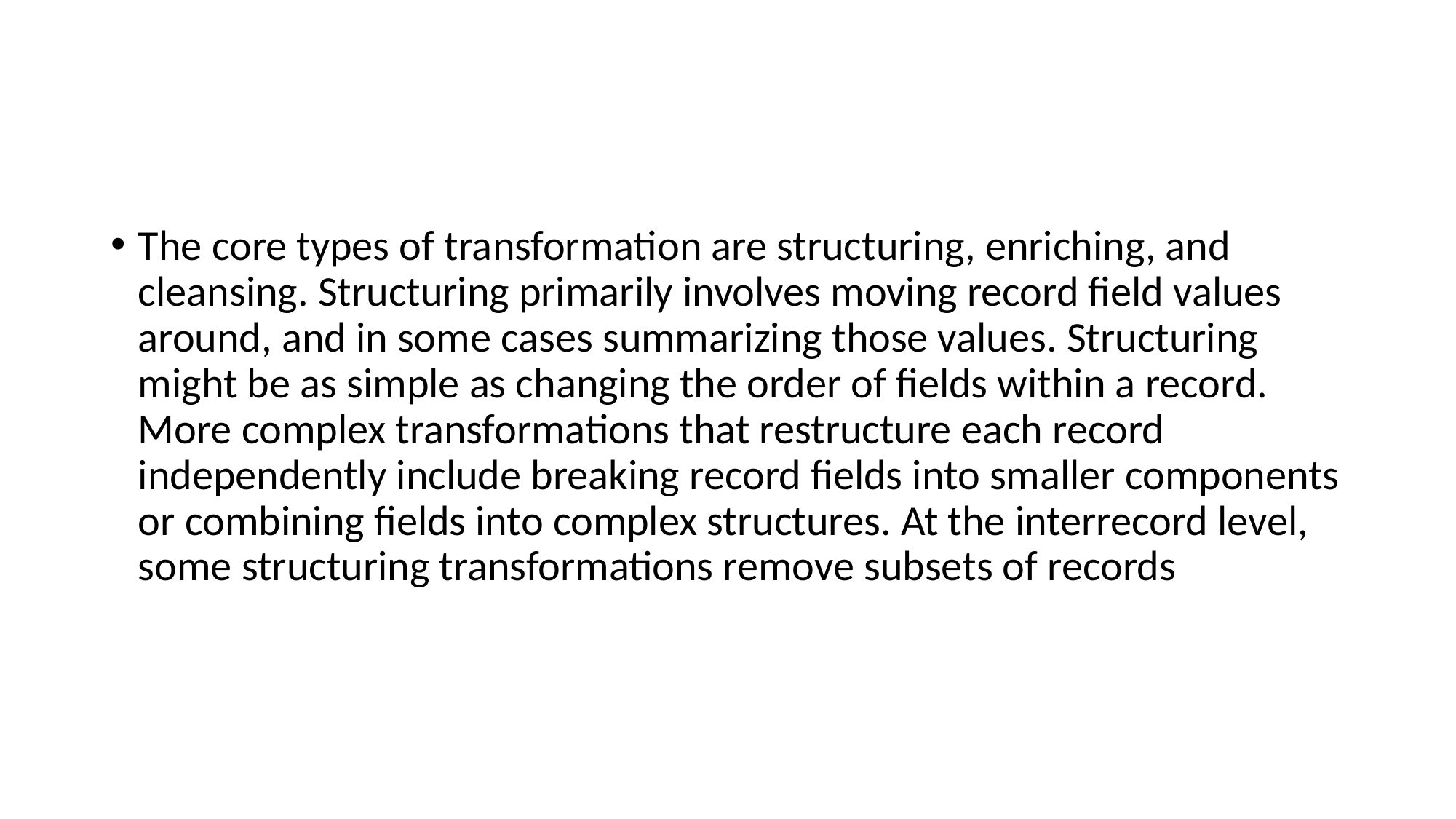

#
The core types of transformation are structuring, enriching, and cleansing. Structuring primarily involves moving record field values around, and in some cases summarizing those values. Structuring might be as simple as changing the order of fields within a record. More complex transformations that restructure each record independently include breaking record fields into smaller components or combining fields into complex structures. At the interrecord level, some structuring transformations remove subsets of records